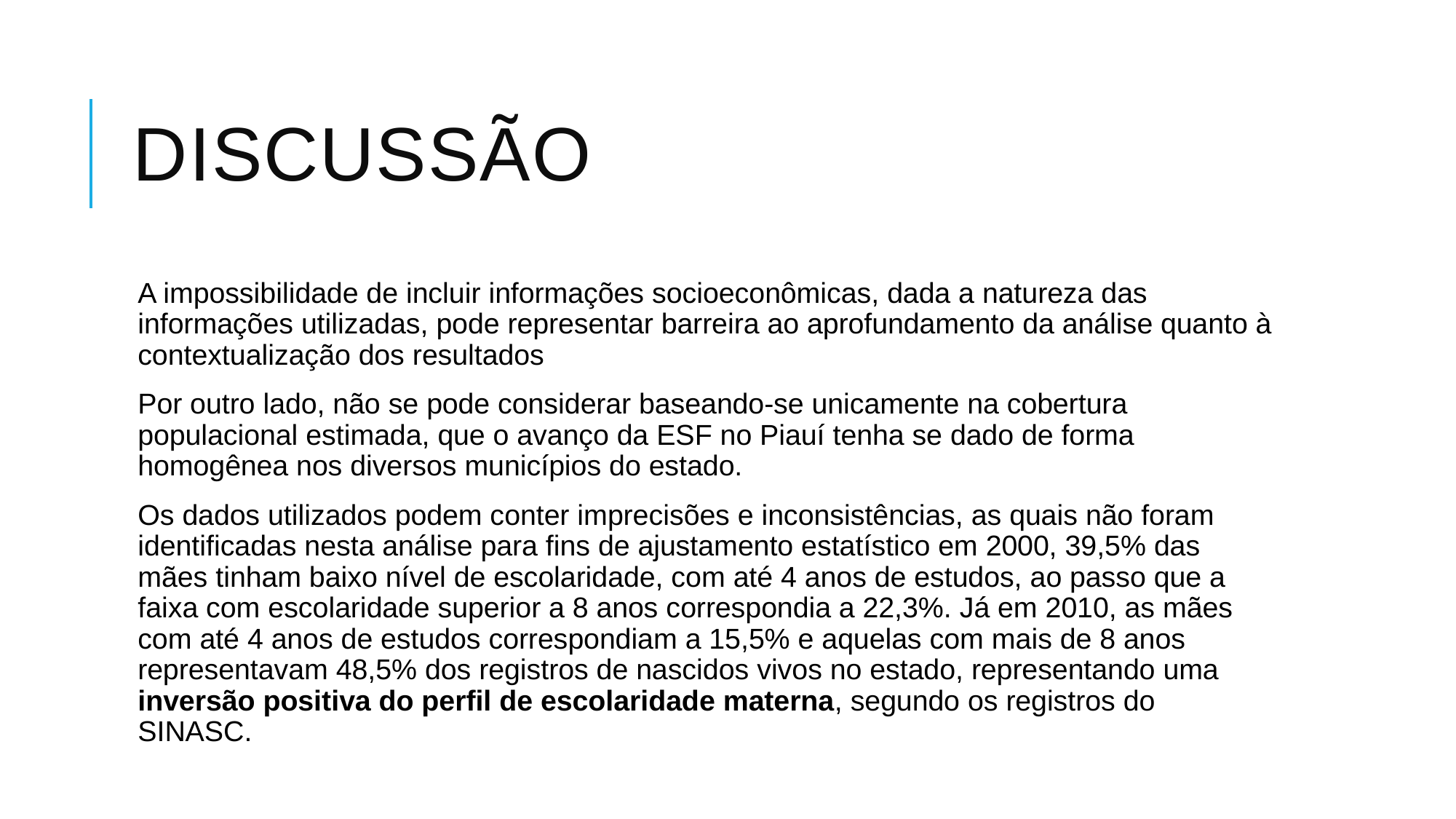

# discussão
A impossibilidade de incluir informações socioeconômicas, dada a natureza das informações utilizadas, pode representar barreira ao aprofundamento da análise quanto à contextualização dos resultados
Por outro lado, não se pode considerar baseando-se unicamente na cobertura populacional estimada, que o avanço da ESF no Piauí tenha se dado de forma homogênea nos diversos municípios do estado.
Os dados utilizados podem conter imprecisões e inconsistências, as quais não foram identificadas nesta análise para fins de ajustamento estatístico em 2000, 39,5% das mães tinham baixo nível de escolaridade, com até 4 anos de estudos, ao passo que a faixa com escolaridade superior a 8 anos correspondia a 22,3%. Já em 2010, as mães com até 4 anos de estudos correspondiam a 15,5% e aquelas com mais de 8 anos representavam 48,5% dos registros de nascidos vivos no estado, representando uma inversão positiva do perfil de escolaridade materna, segundo os registros do SINASC.